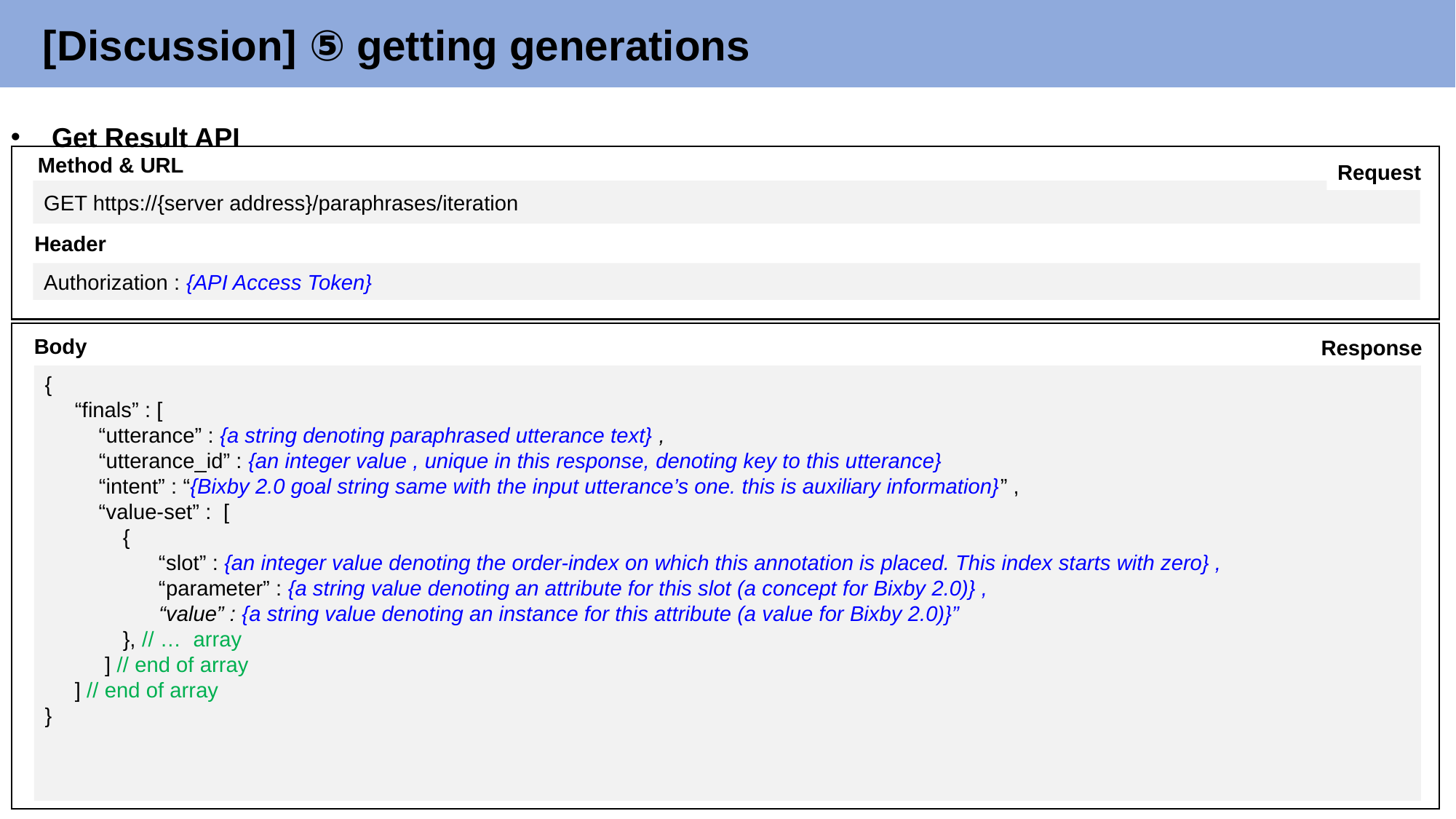

[Discussion] ⑤ getting generations
Get Result API

Method & URL
Request
GET https://{server address}/paraphrases/iteration
Header
Authorization : {API Access Token}

Body
Response
{
     “finals” : [
         “utterance” : {a string denoting paraphrased utterance text} ,
         “utterance_id” : {an integer value , unique in this response, denoting key to this utterance}
         “intent” : “{Bixby 2.0 goal string same with the input utterance’s one. this is auxiliary information}” ,
         “value-set” :  [
             {
                   “slot” : {an integer value denoting the order-index on which this annotation is placed. This index starts with zero} ,
                   “parameter” : {a string value denoting an attribute for this slot (a concept for Bixby 2.0)} ,
                   “value” : {a string value denoting an instance for this attribute (a value for Bixby 2.0)}”
             }, // …  array
          ] // end of array
     ] // end of array
}